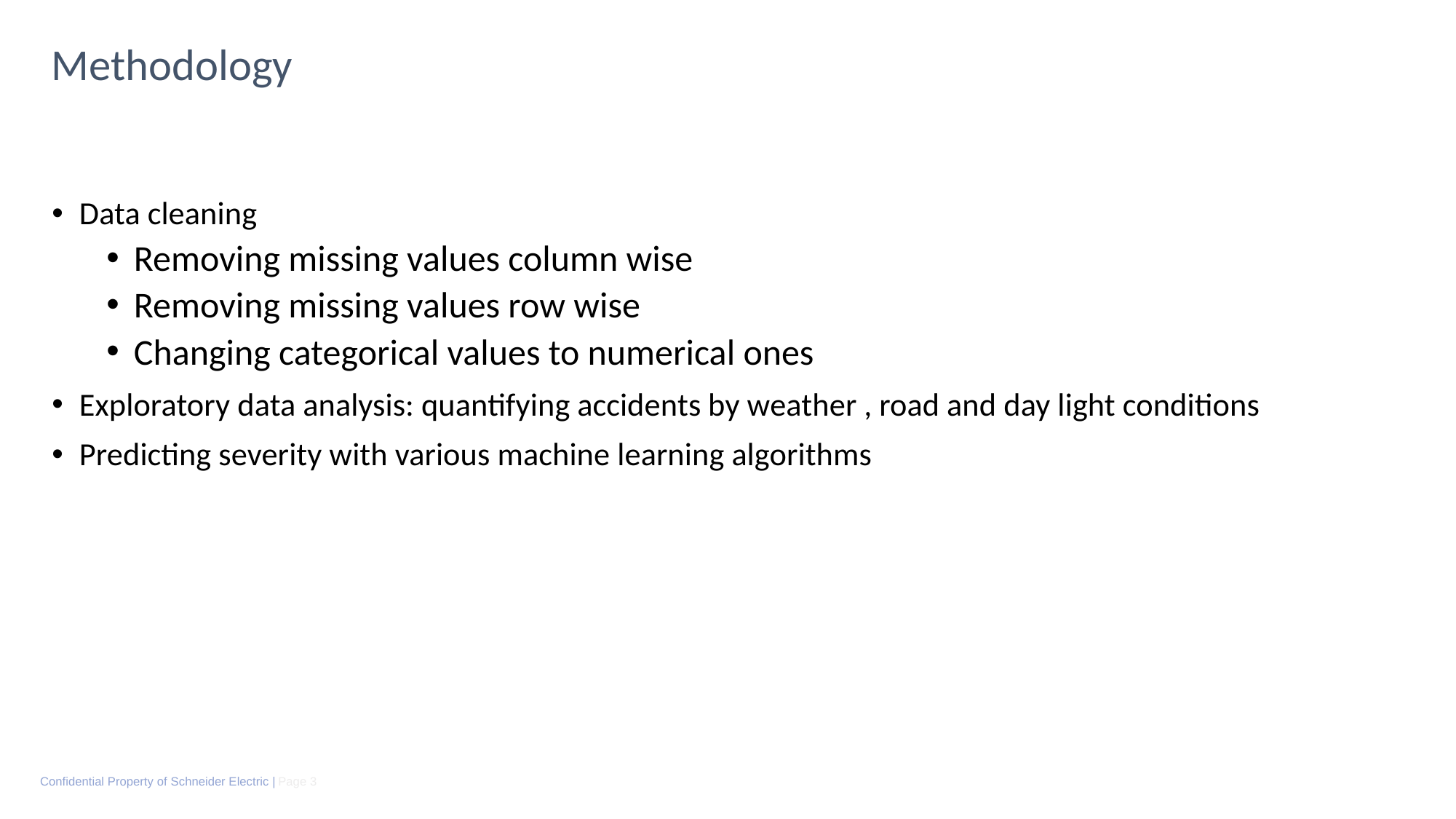

Methodology

Data cleaning
Removing missing values column wise
Removing missing values row wise
Changing categorical values to numerical ones
Exploratory data analysis: quantifying accidents by weather , road and day light conditions
Predicting severity with various machine learning algorithms

Confidential Property of Schneider Electric |
Page 3